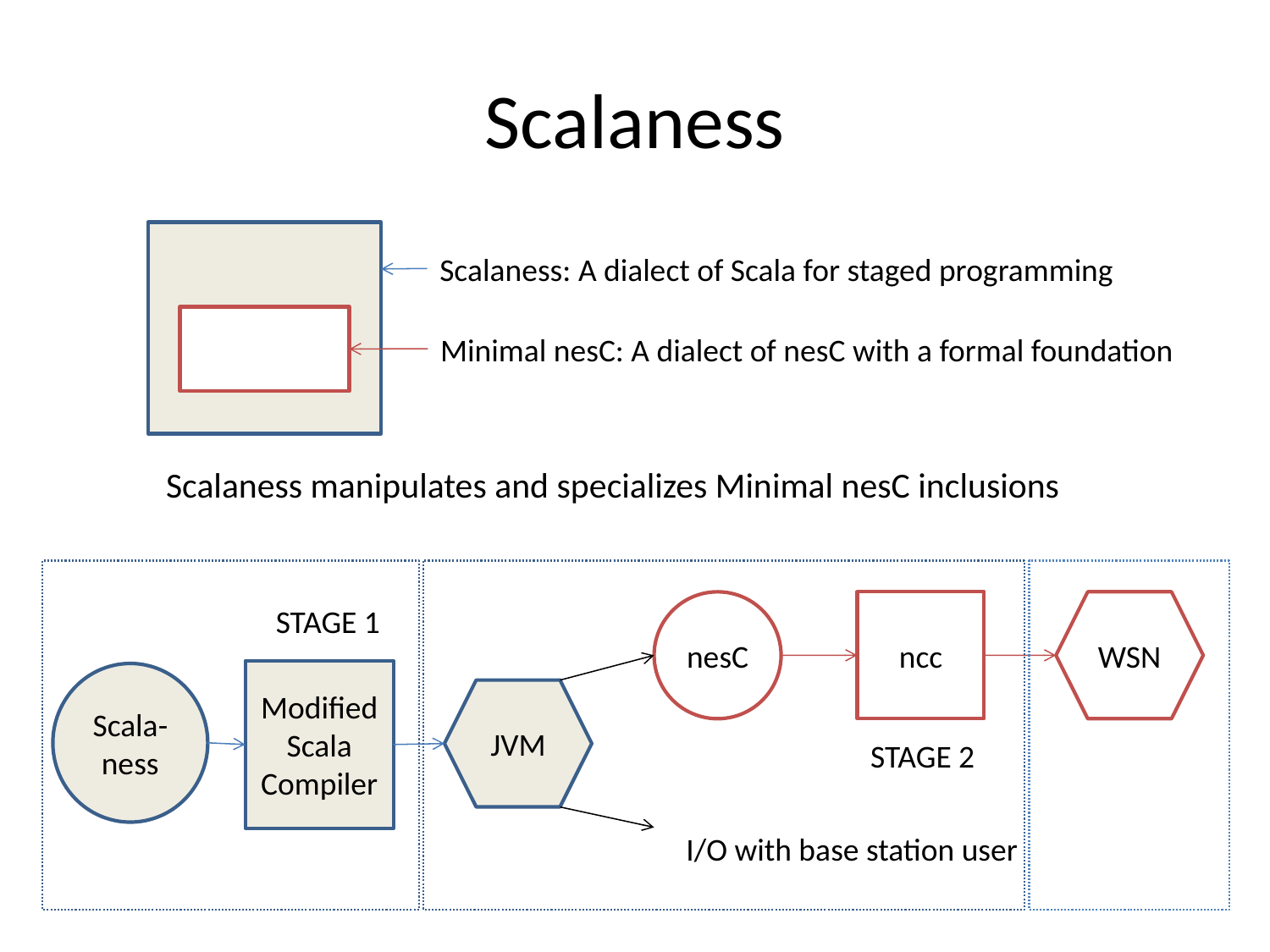

# Scalaness

Scalaness: A dialect of Scala for staged programming

Minimal nesC: A dialect of nesC with a formal foundation
Scalaness manipulates and specializes Minimal nesC inclusions

nesC
ncc
WSN
STAGE 1
Modified Scala Compiler
Scala-ness
JVM
STAGE 2
I/O with base station user